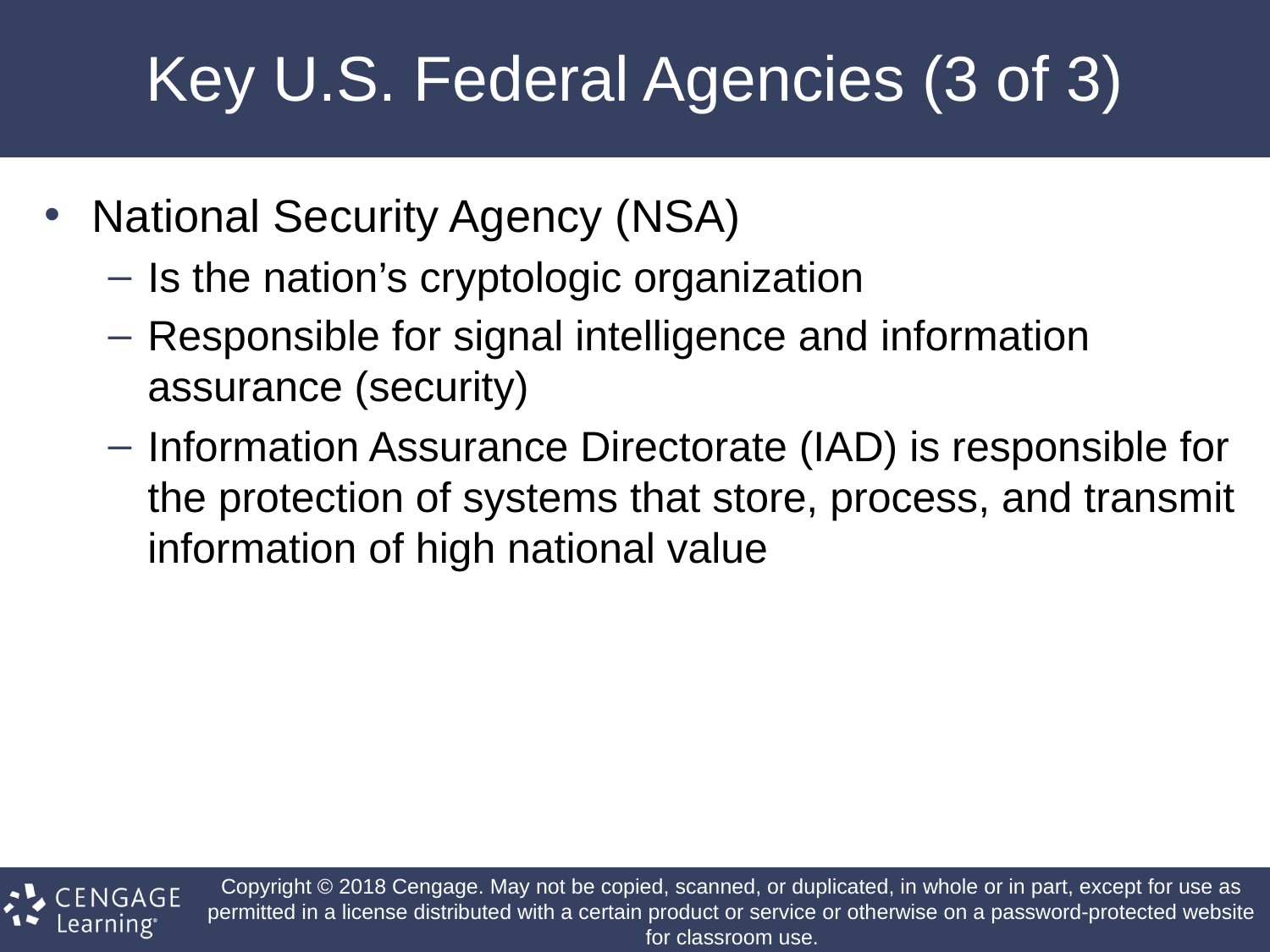

# Key U.S. Federal Agencies (3 of 3)
National Security Agency (NSA)
Is the nation’s cryptologic organization
Responsible for signal intelligence and information assurance (security)
Information Assurance Directorate (IAD) is responsible for the protection of systems that store, process, and transmit information of high national value